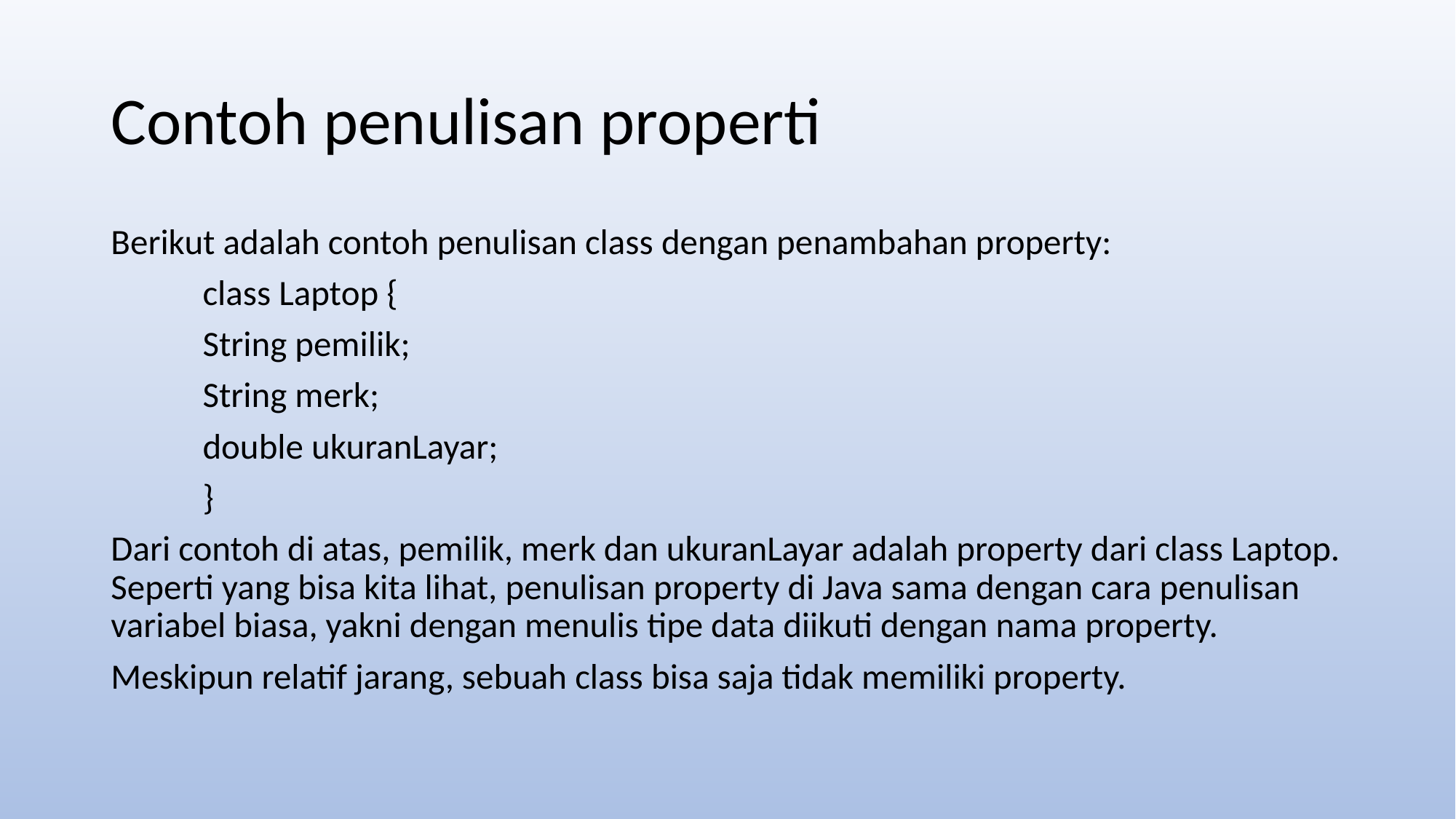

# Contoh penulisan properti
Berikut adalah contoh penulisan class dengan penambahan property:
	class Laptop {
  		String pemilik;
 		String merk;
 		double ukuranLayar;
		}
Dari contoh di atas, pemilik, merk dan ukuranLayar adalah property dari class Laptop. Seperti yang bisa kita lihat, penulisan property di Java sama dengan cara penulisan variabel biasa, yakni dengan menulis tipe data diikuti dengan nama property.
Meskipun relatif jarang, sebuah class bisa saja tidak memiliki property.